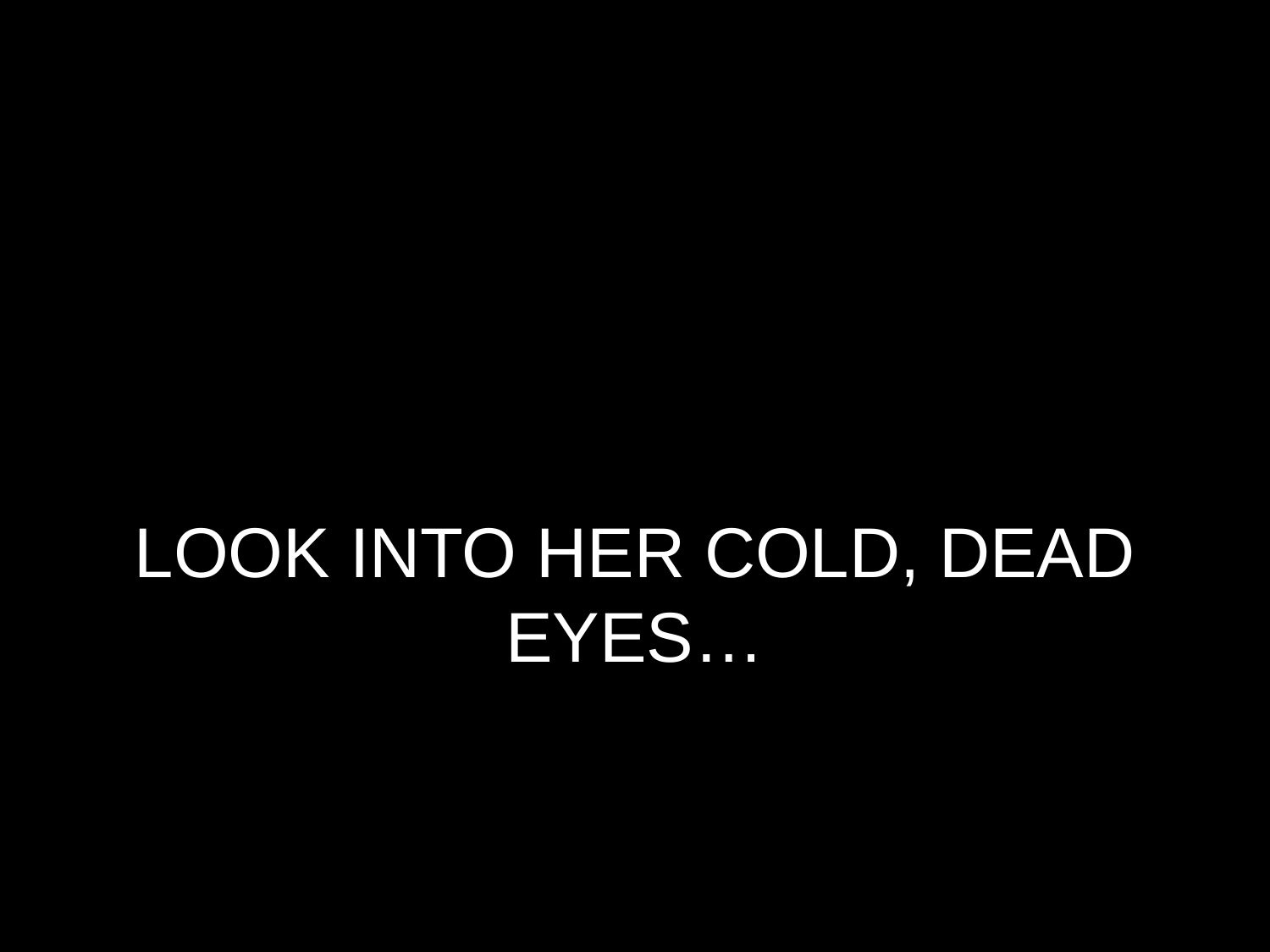

# LOOK INTO HER COLD, DEAD EYES…